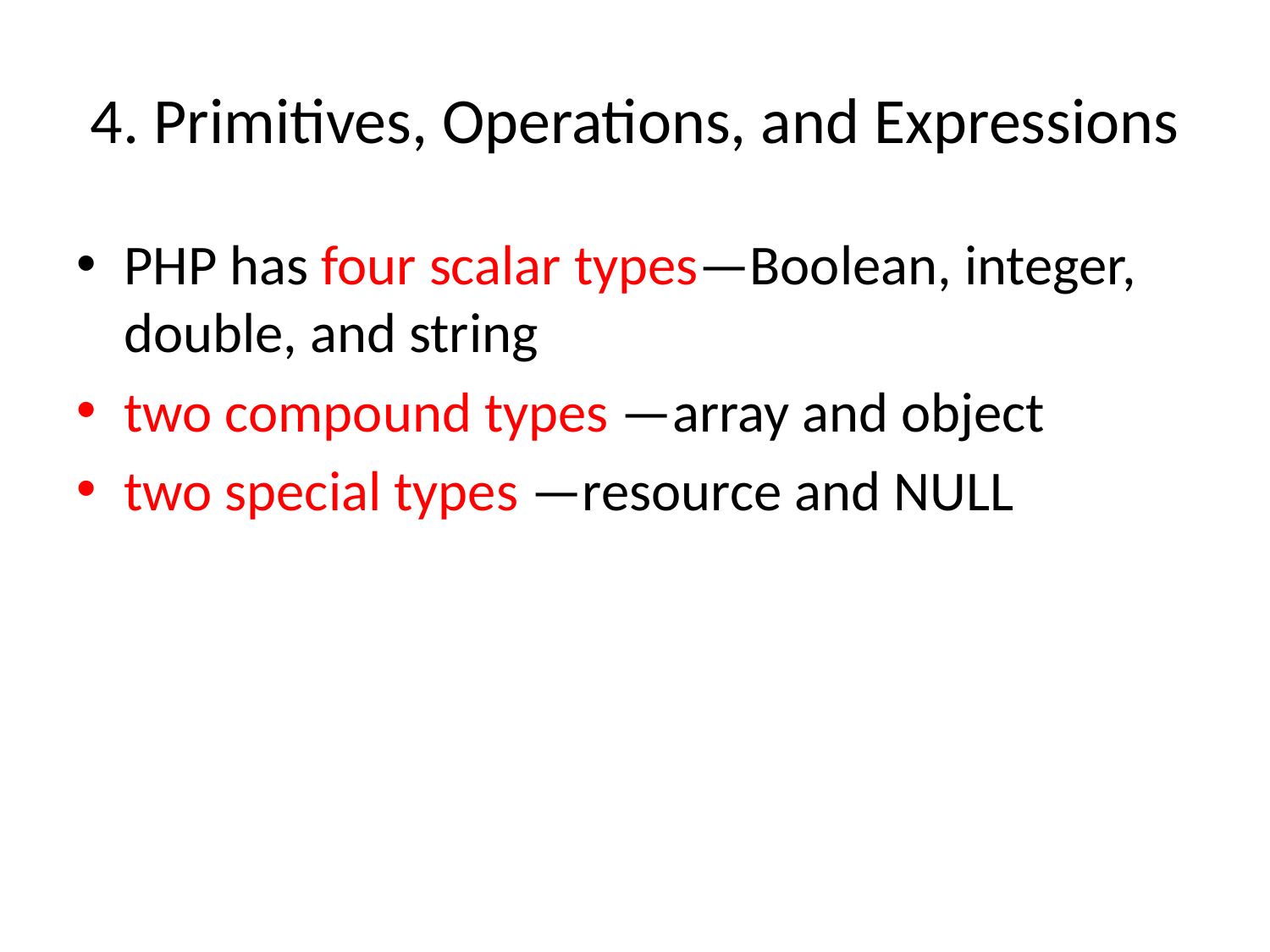

# 4. Primitives, Operations, and Expressions
PHP has four scalar types—Boolean, integer, double, and string
two compound types —array and object
two special types —resource and NULL